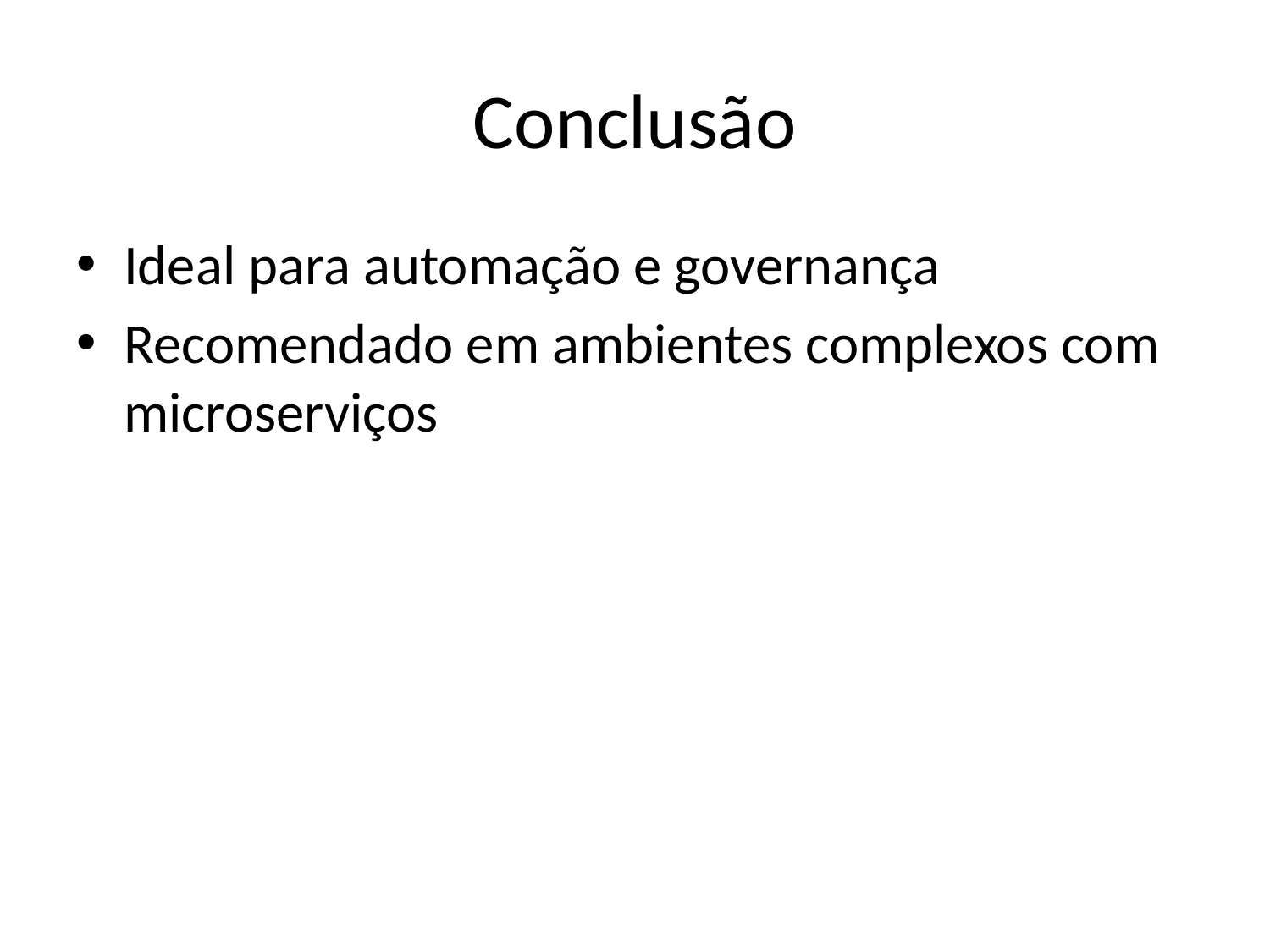

# Conclusão
Ideal para automação e governança
Recomendado em ambientes complexos com microserviços